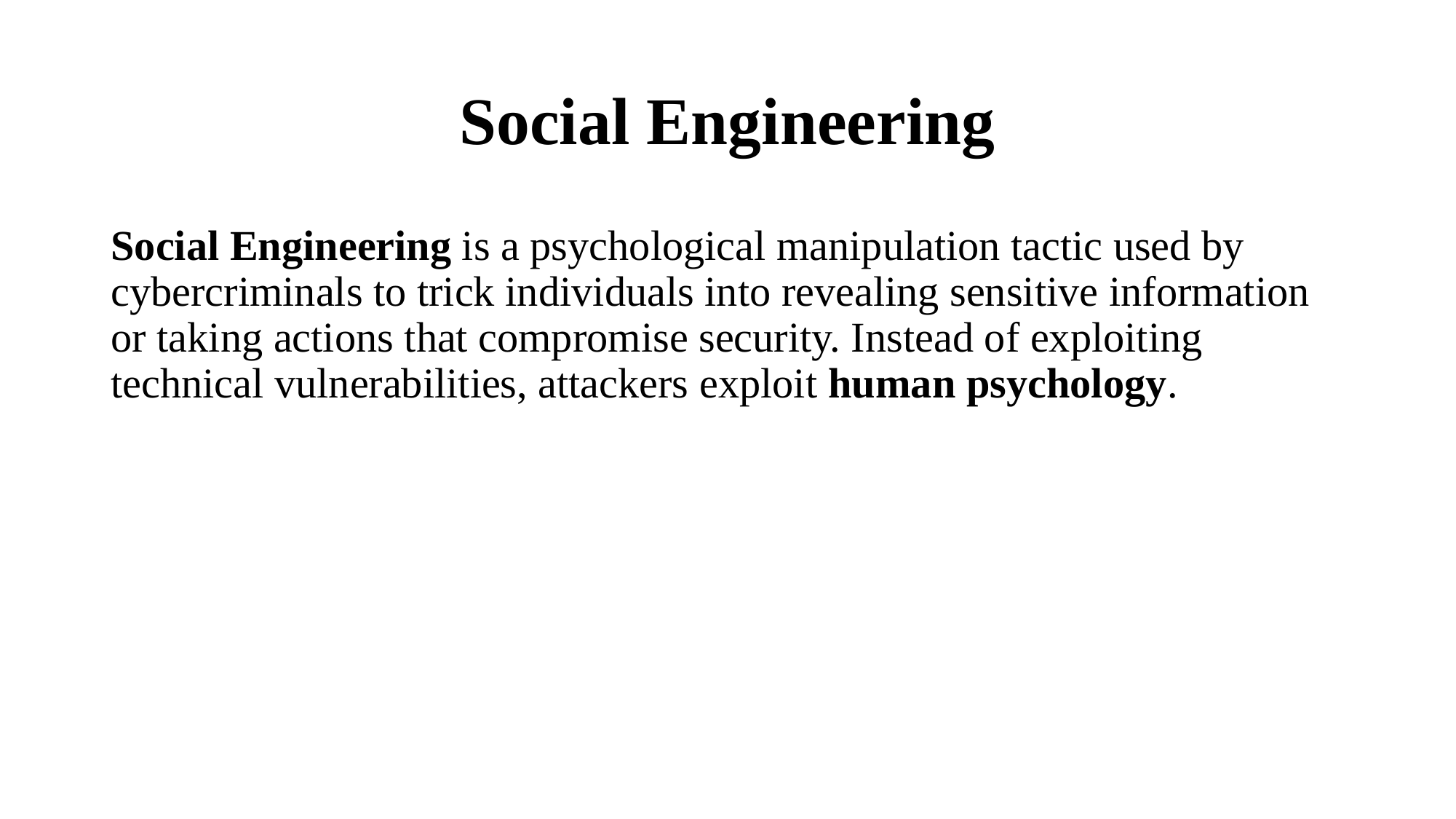

# Social Engineering
Social Engineering is a psychological manipulation tactic used by cybercriminals to trick individuals into revealing sensitive information or taking actions that compromise security. Instead of exploiting technical vulnerabilities, attackers exploit human psychology.